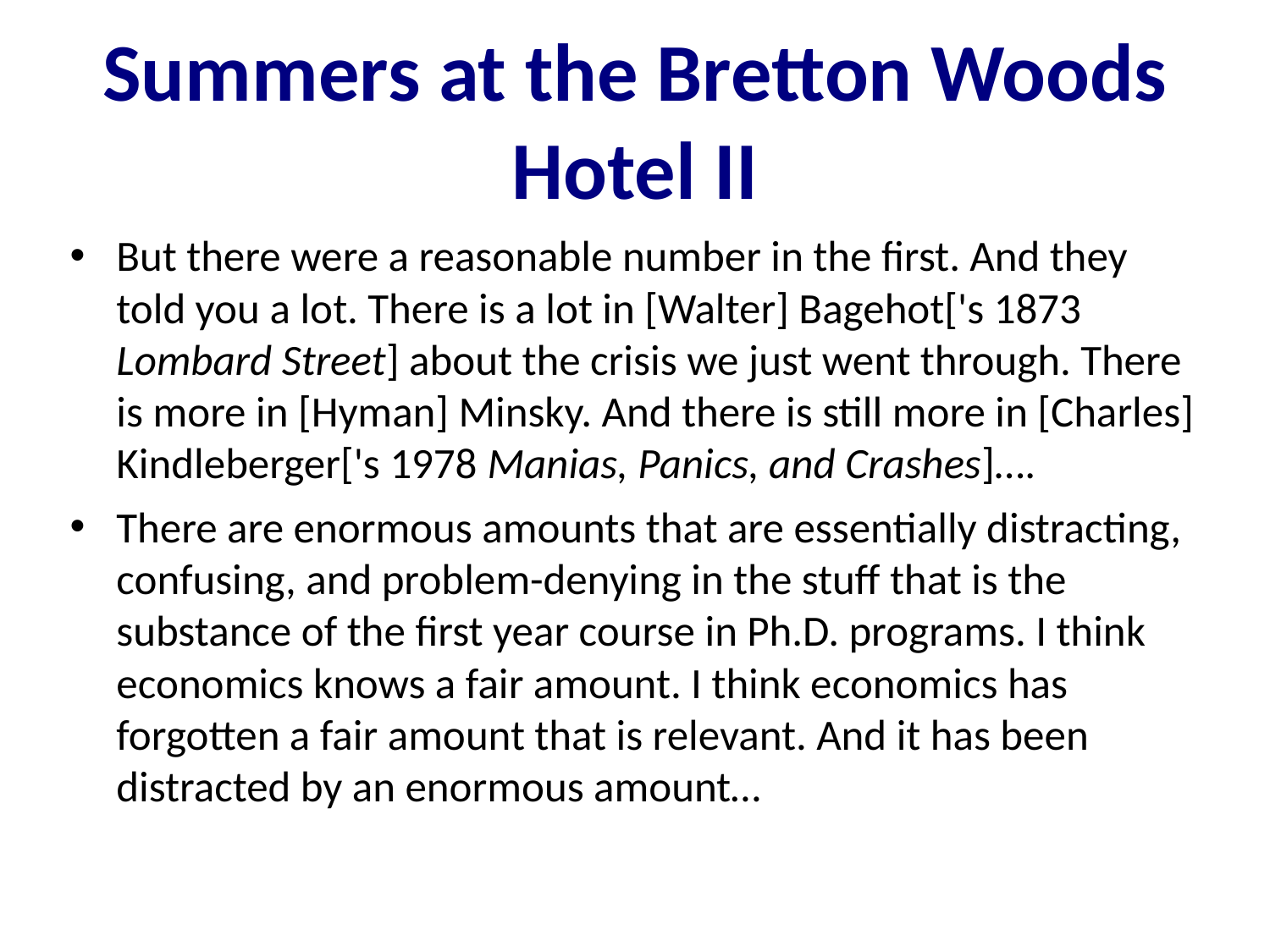

Summers at the Bretton Woods Hotel II
But there were a reasonable number in the first. And they told you a lot. There is a lot in [Walter] Bagehot['s 1873 Lombard Street] about the crisis we just went through. There is more in [Hyman] Minsky. And there is still more in [Charles] Kindleberger['s 1978 Manias, Panics, and Crashes]….
There are enormous amounts that are essentially distracting, confusing, and problem-denying in the stuff that is the substance of the first year course in Ph.D. programs. I think economics knows a fair amount. I think economics has forgotten a fair amount that is relevant. And it has been distracted by an enormous amount…
12